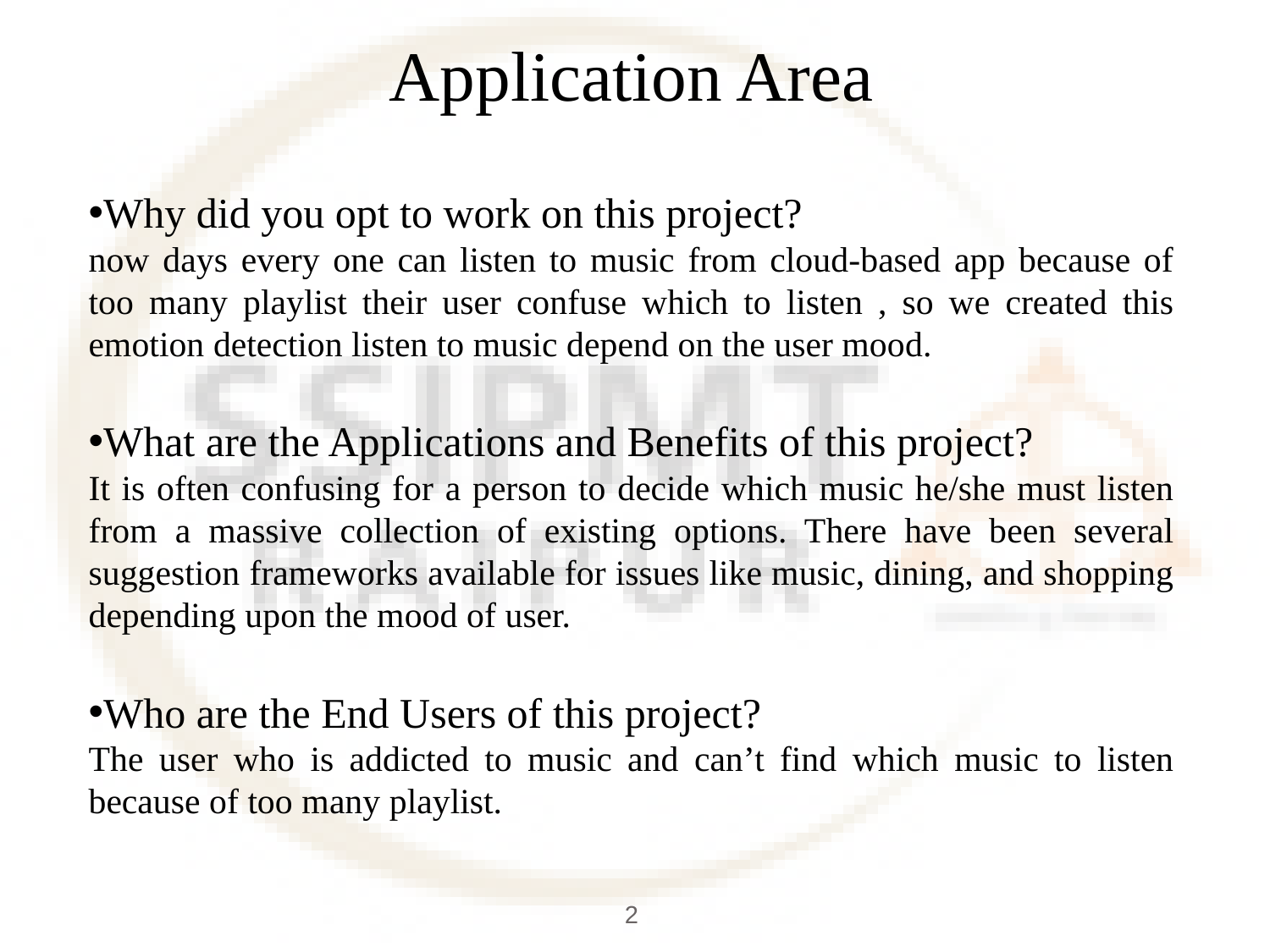

# Application Area
Why did you opt to work on this project?
now days every one can listen to music from cloud-based app because of too many playlist their user confuse which to listen , so we created this emotion detection listen to music depend on the user mood.

What are the Applications and Benefits of this project?
It is often confusing for a person to decide which music he/she must listen from a massive collection of existing options. There have been several suggestion frameworks available for issues like music, dining, and shopping depending upon the mood of user.

Who are the End Users of this project?
The user who is addicted to music and can’t find which music to listen because of too many playlist.
2